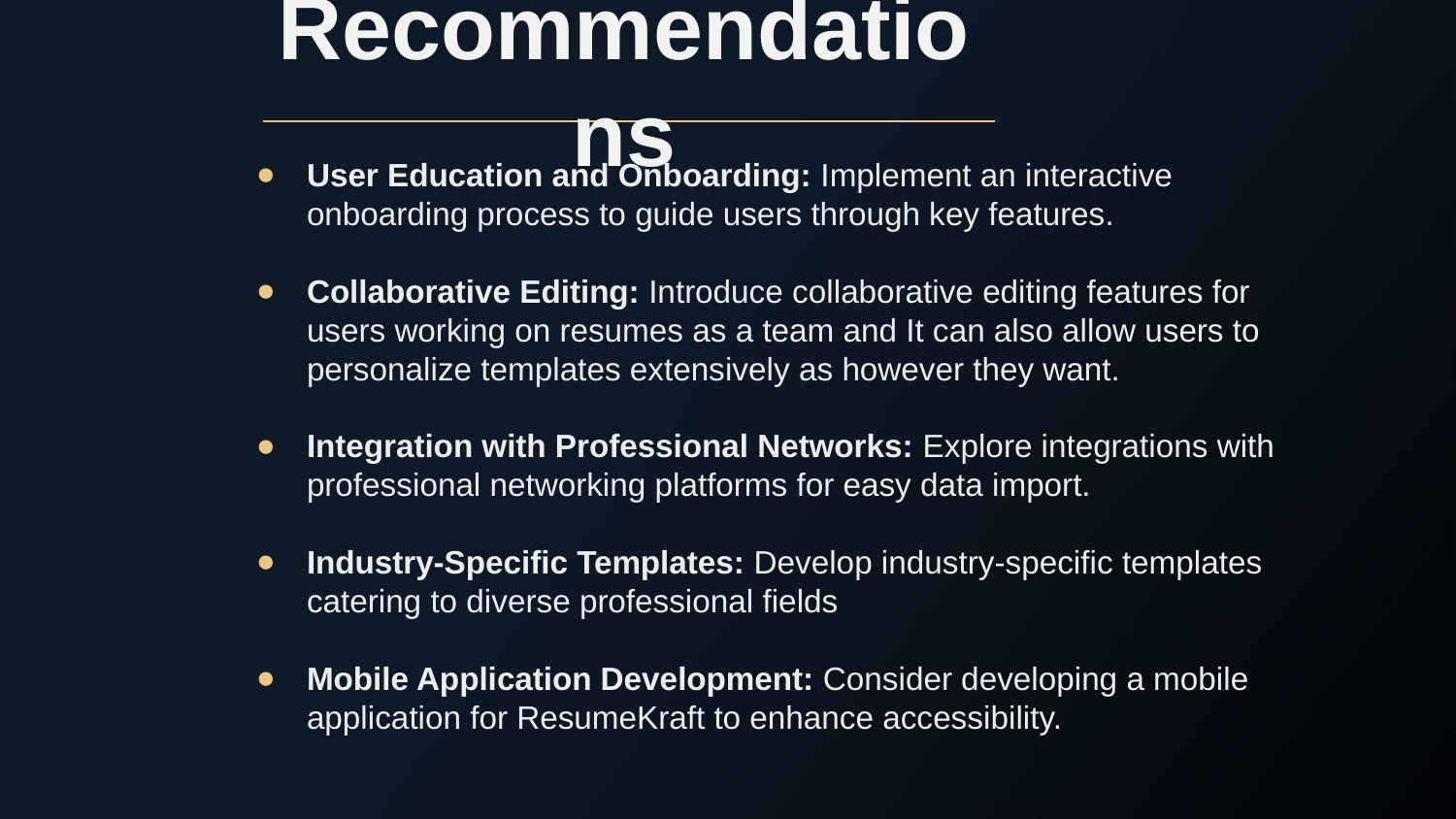

# Recommendations
User Education and Onboarding: Implement an interactive onboarding process to guide users through key features.

Collaborative Editing: Introduce collaborative editing features for users working on resumes as a team and It can also allow users to personalize templates extensively as however they want.

Integration with Professional Networks: Explore integrations with professional networking platforms for easy data import.

Industry-Specific Templates: Develop industry-specific templates catering to diverse professional fields

Mobile Application Development: Consider developing a mobile application for ResumeKraft to enhance accessibility.